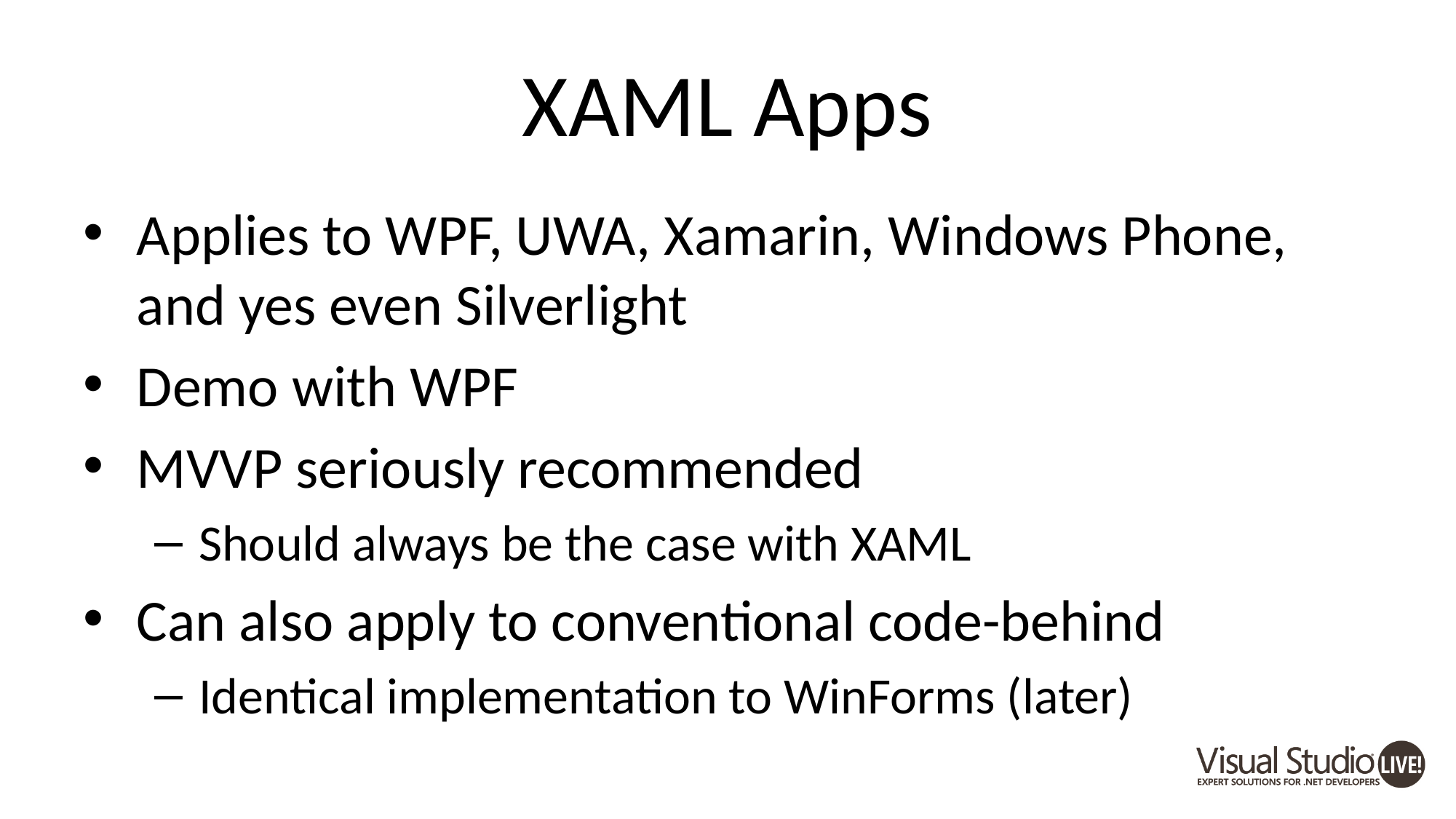

# XAML Apps
Applies to WPF, UWA, Xamarin, Windows Phone, and yes even Silverlight
Demo with WPF
MVVP seriously recommended
Should always be the case with XAML
Can also apply to conventional code-behind
Identical implementation to WinForms (later)